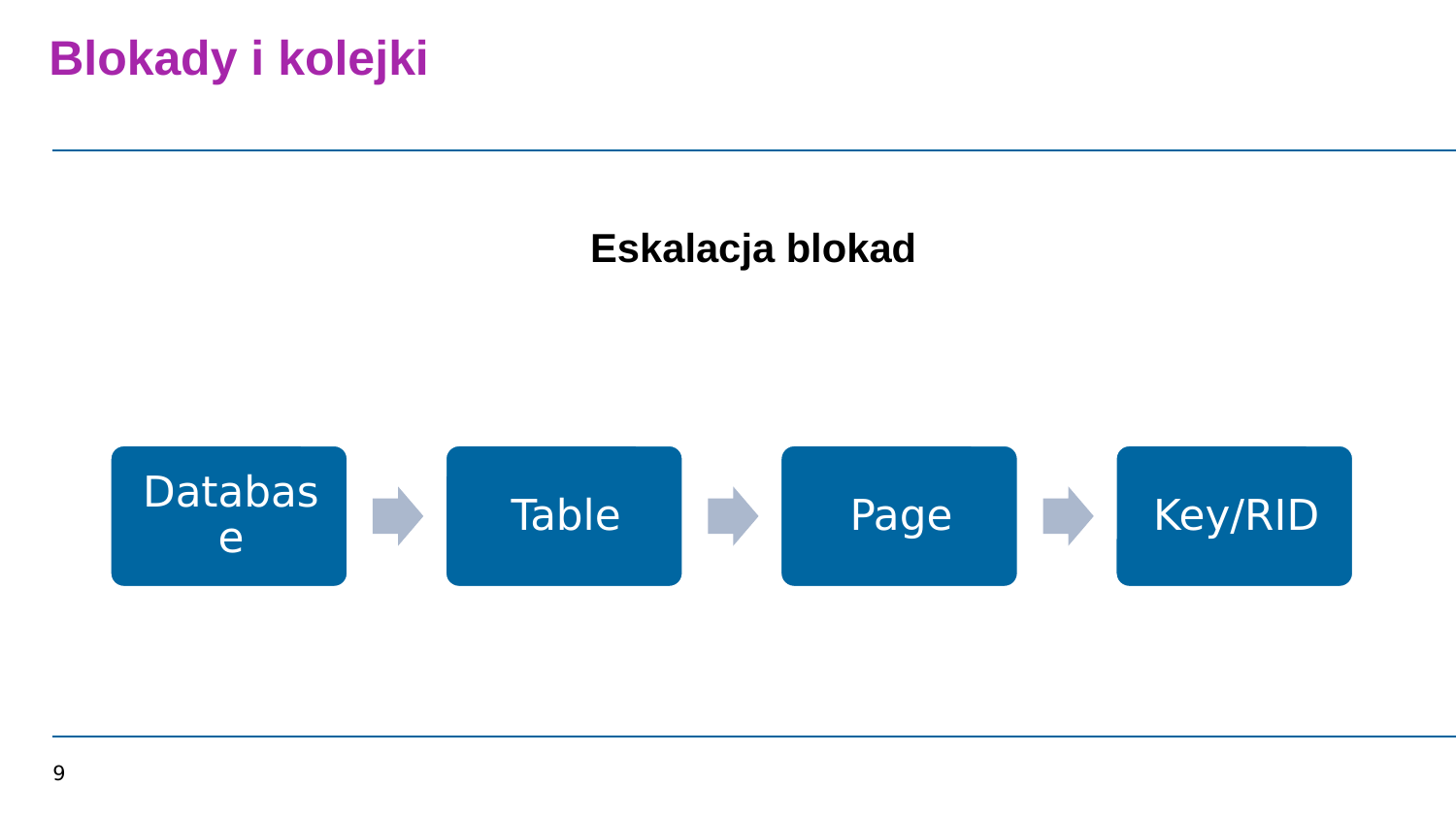

# Blokady i kolejki

Eskalacja blokad

Database

Table

Page

Key/RID
9